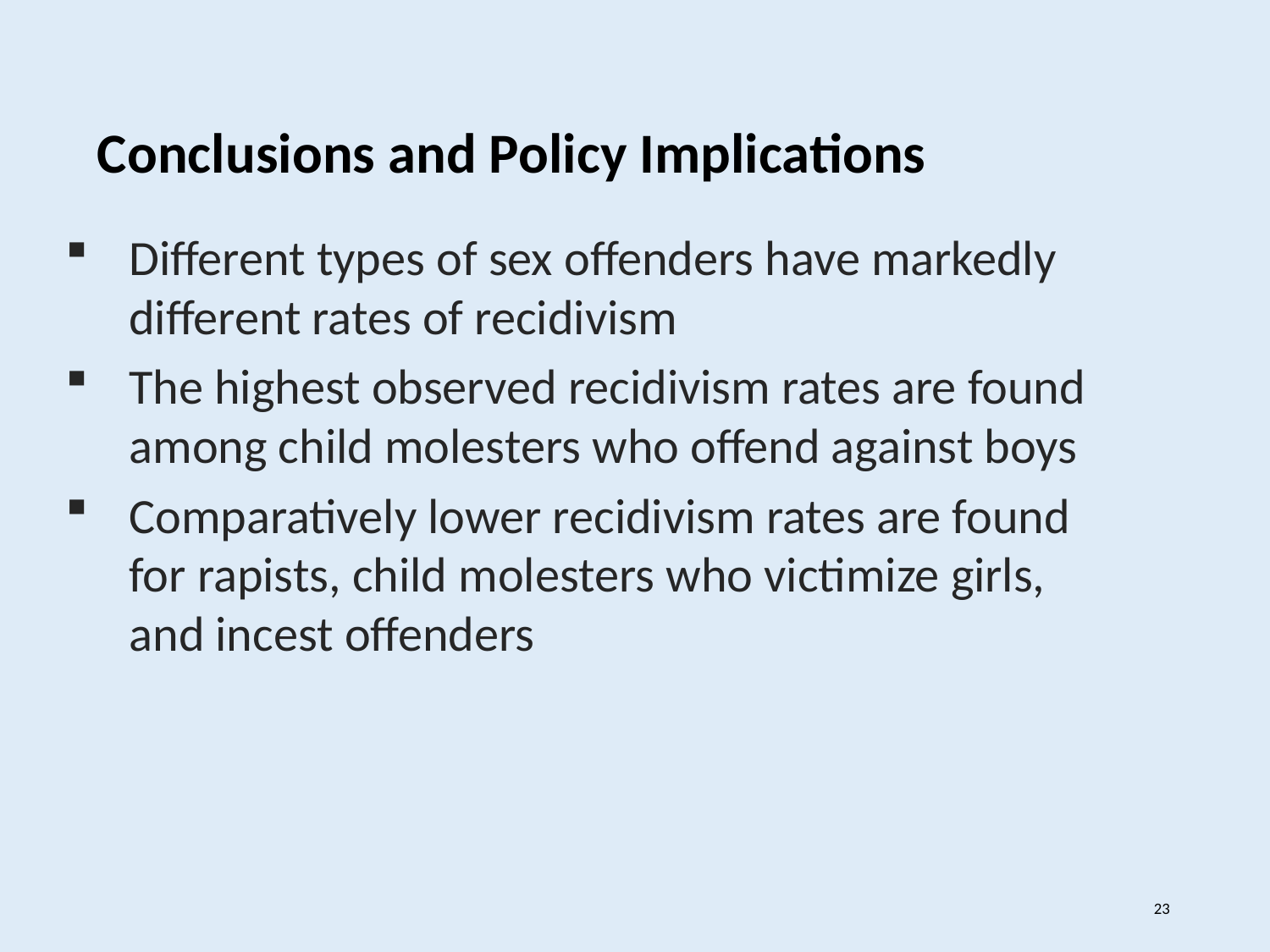

Conclusions and Policy Implications
Different types of sex offenders have markedly different rates of recidivism
The highest observed recidivism rates are found among child molesters who offend against boys
Comparatively lower recidivism rates are found for rapists, child molesters who victimize girls, and incest offenders
23